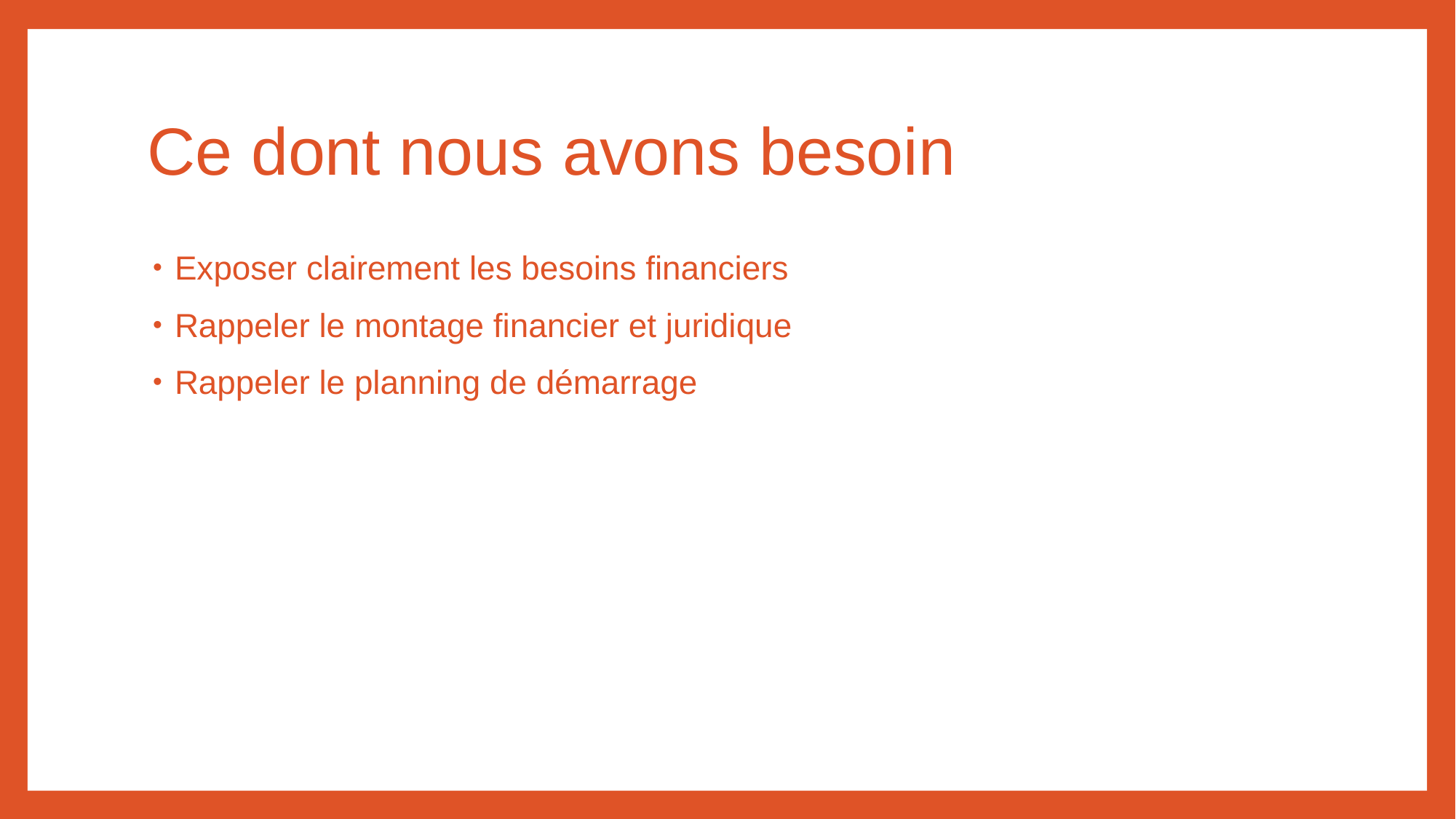

# Ce dont nous avons besoin
Exposer clairement les besoins financiers
Rappeler le montage financier et juridique
Rappeler le planning de démarrage